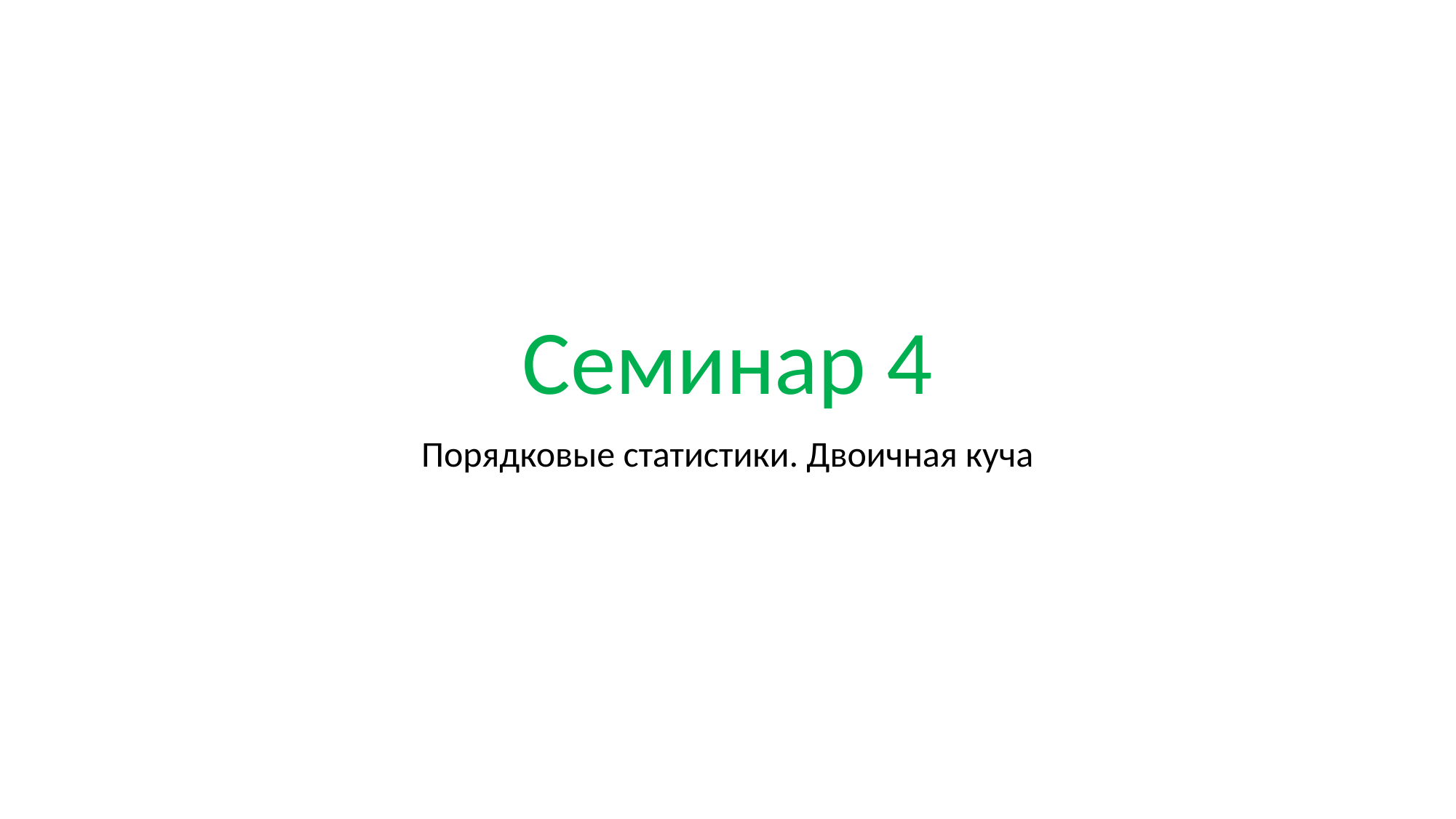

# Семинар 4
Порядковые статистики. Двоичная куча